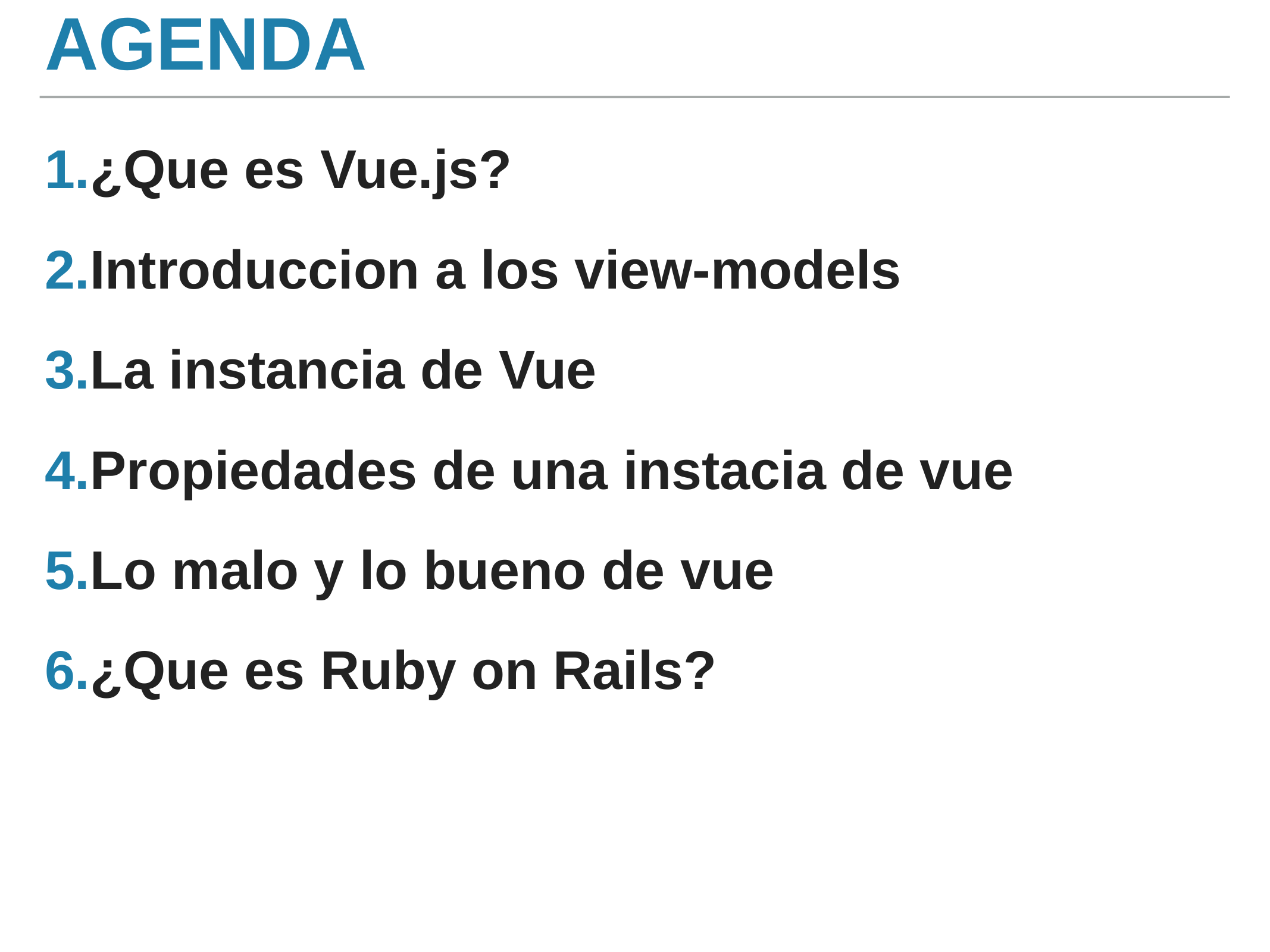

agenda
1.¿Que es Vue.js?
2.Introduccion a los view-models
3.La instancia de Vue
4.Propiedades de una instacia de vue
5.Lo malo y lo bueno de vue
6.¿Que es Ruby on Rails?